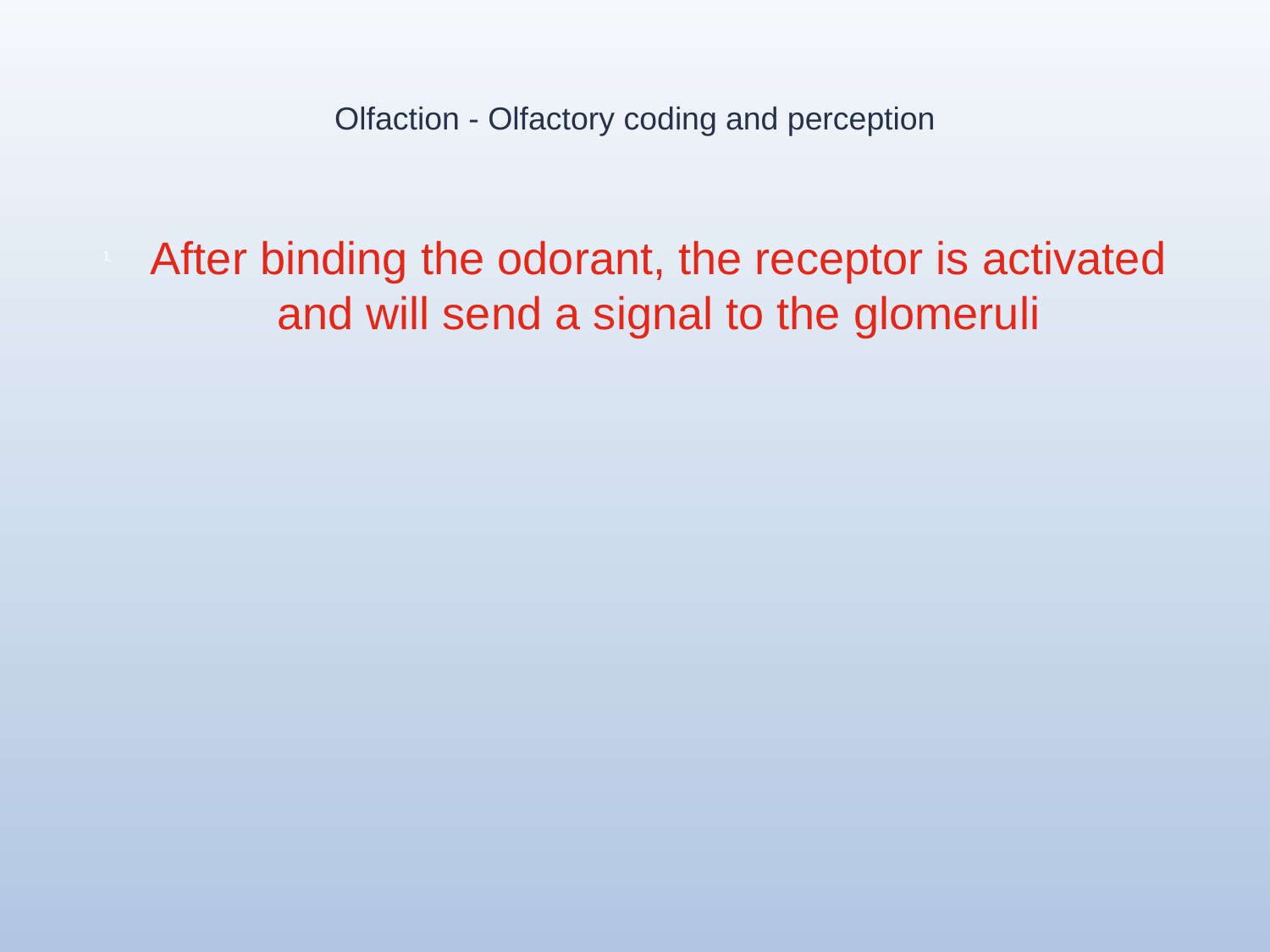

# Olfaction - Olfactory coding and perception
After binding the odorant, the receptor is activated and will send a signal to the glomeruli